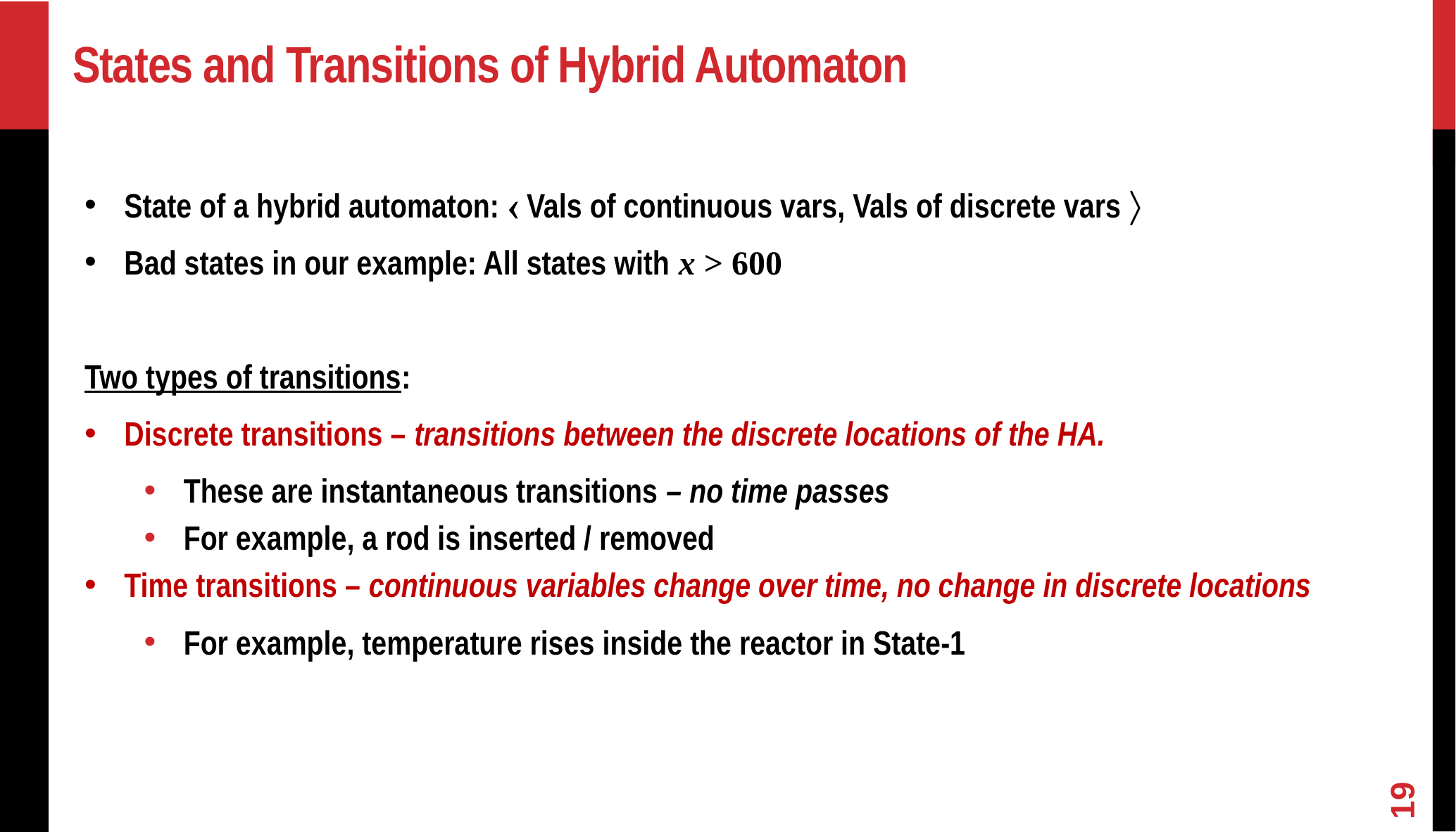

# States and Transitions of Hybrid Automaton
State of a hybrid automaton: 〈 Vals of continuous vars, Vals of discrete vars 〉
Bad states in our example: All states with x > 600

Two types of transitions:
Discrete transitions – transitions between the discrete locations of the HA.
These are instantaneous transitions – no time passes
For example, a rod is inserted / removed
Time transitions – continuous variables change over time, no change in discrete locations
For example, temperature rises inside the reactor in State-1
19